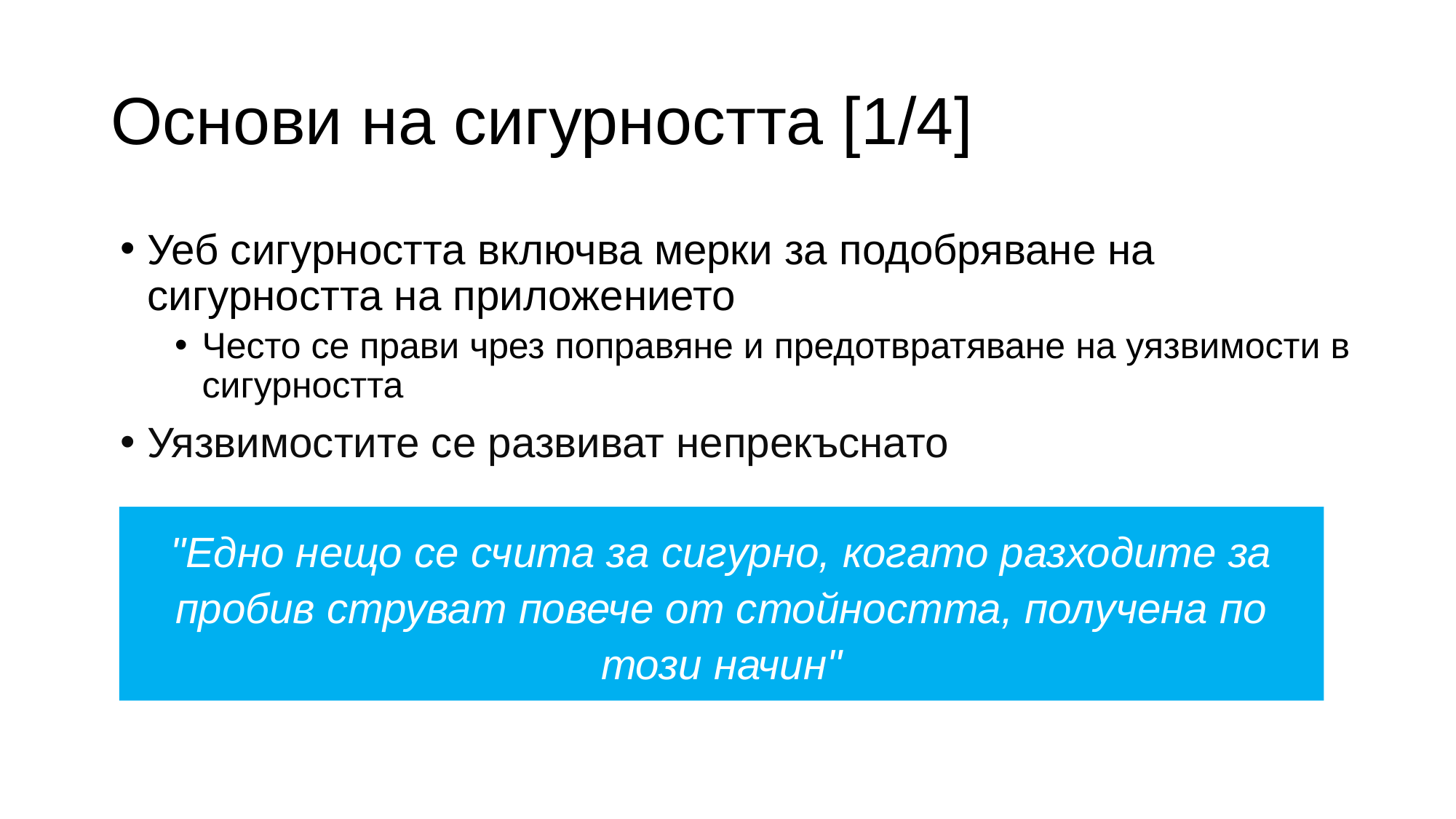

# Основи на сигурността [1/4]
Уеб сигурността включва мерки за подобряване на сигурността на приложението
Често се прави чрез поправяне и предотвратяване на уязвимости в сигурността
Уязвимостите се развиват непрекъснато
"Едно нещо се счита за сигурно, когато разходите за пробив струват повече от стойността, получена по този начин"